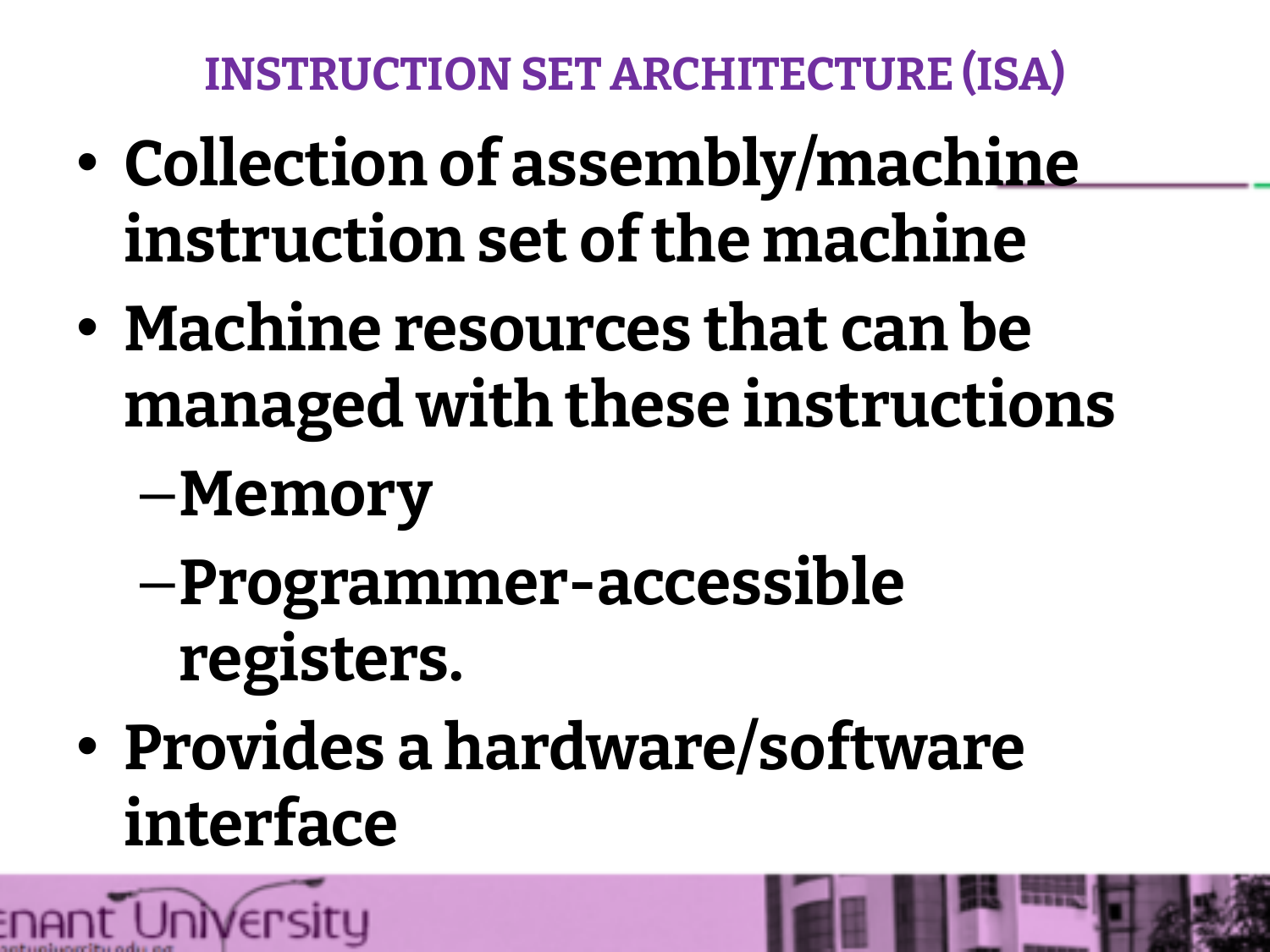

# INSTRUCTION SET ARCHITECTURE (ISA)
Collection of assembly/machine instruction set of the machine
Machine resources that can be managed with these instructions
Memory
Programmer-accessible registers.
Provides a hardware/software interface